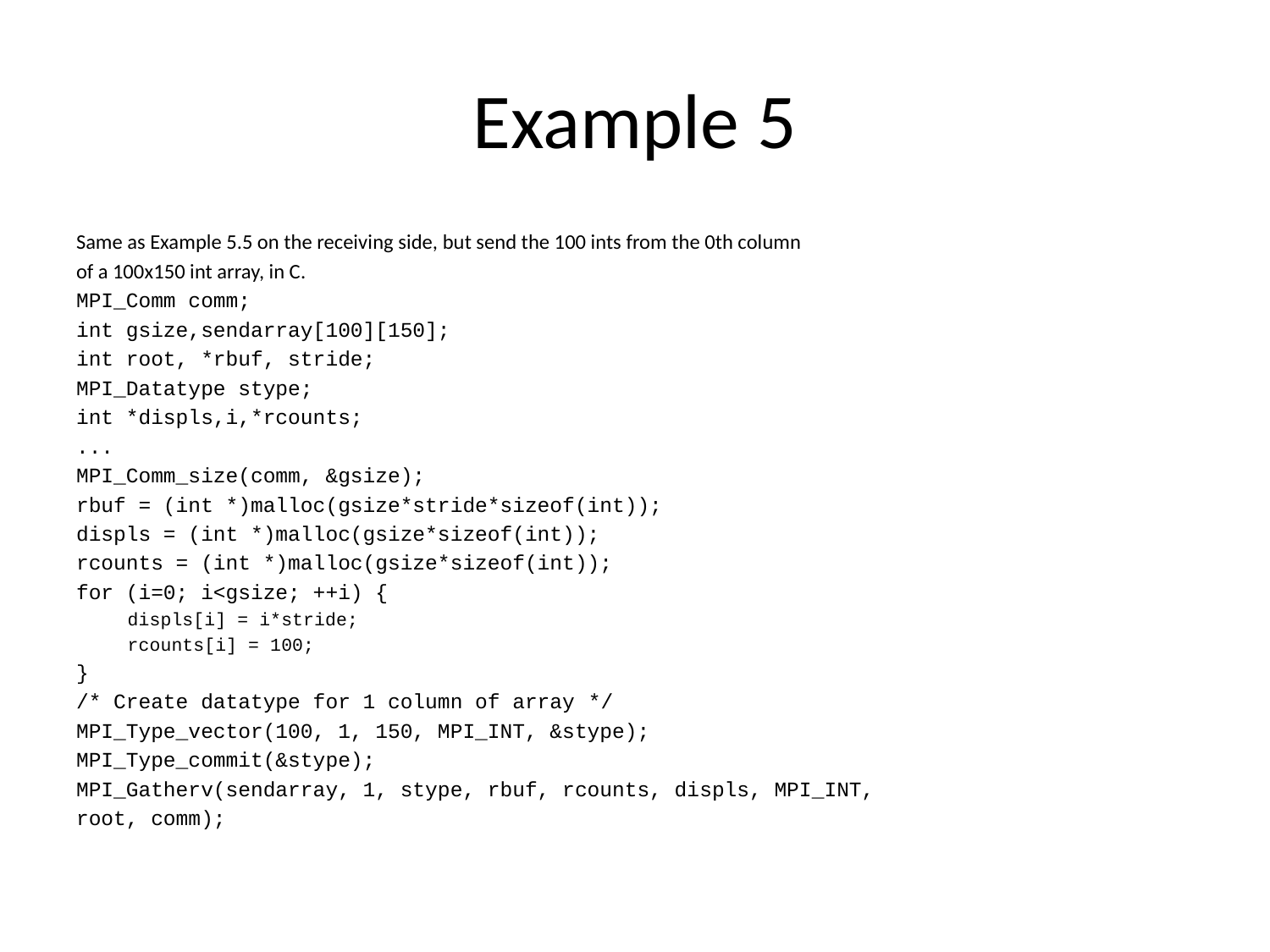

# Example 5
Same as Example 5.5 on the receiving side, but send the 100 ints from the 0th column
of a 100х150 int array, in C.
MPI_Comm comm;
int gsize,sendarray[100][150];
int root, *rbuf, stride;
MPI_Datatype stype;
int *displs,i,*rcounts;
...
MPI_Comm_size(comm, &gsize);
rbuf = (int *)malloc(gsize*stride*sizeof(int));
displs = (int *)malloc(gsize*sizeof(int));
rcounts = (int *)malloc(gsize*sizeof(int));
for (i=0; i<gsize; ++i) {
displs[i] = i*stride;
rcounts[i] = 100;
}
/* Create datatype for 1 column of array */
MPI_Type_vector(100, 1, 150, MPI_INT, &stype);
MPI_Type_commit(&stype);
MPI_Gatherv(sendarray, 1, stype, rbuf, rcounts, displs, MPI_INT,
root, comm);